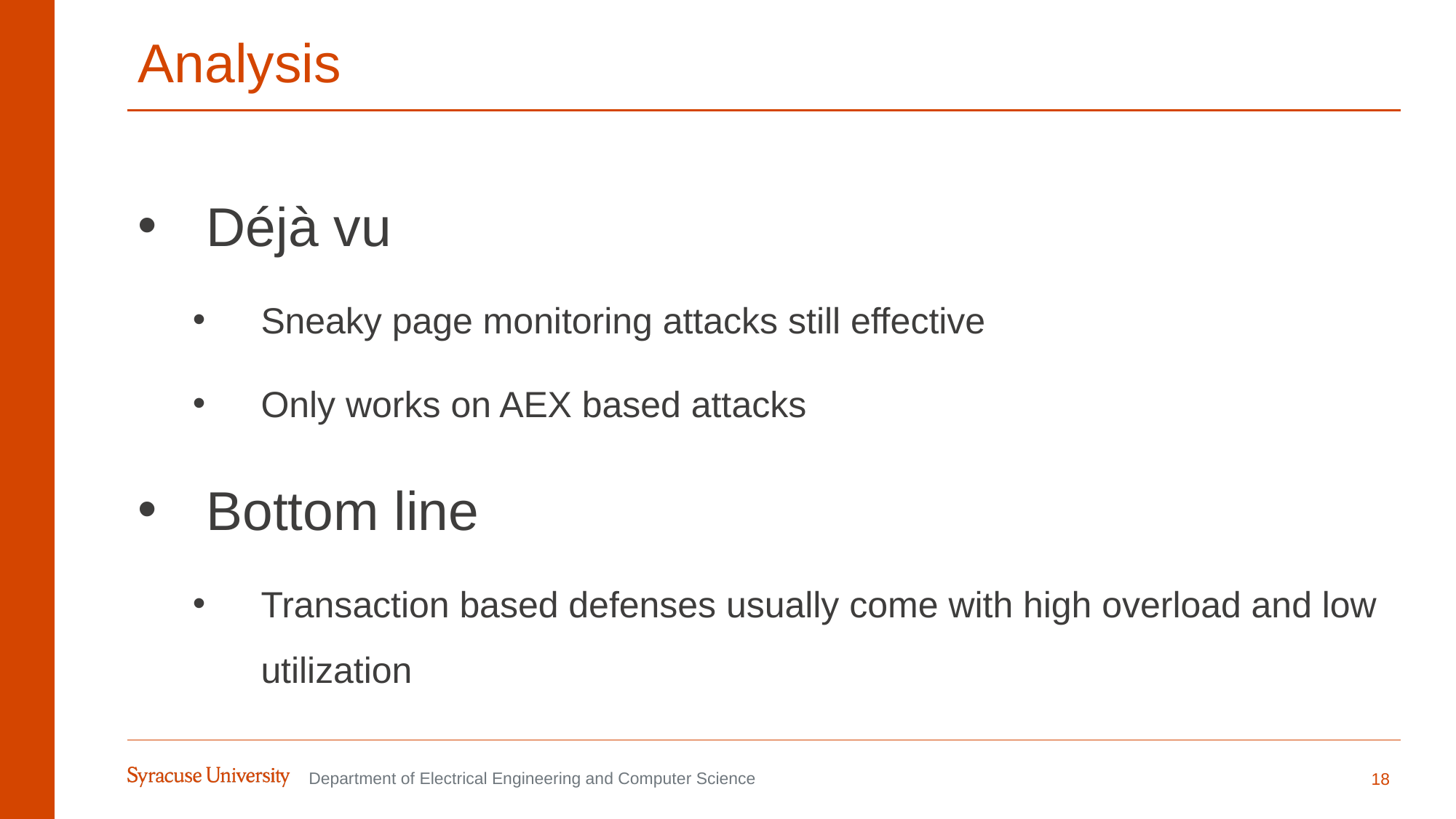

# Analysis
Déjà vu
Sneaky page monitoring attacks still effective
Only works on AEX based attacks
Bottom line
Transaction based defenses usually come with high overload and low utilization
Department of Electrical Engineering and Computer Science
18